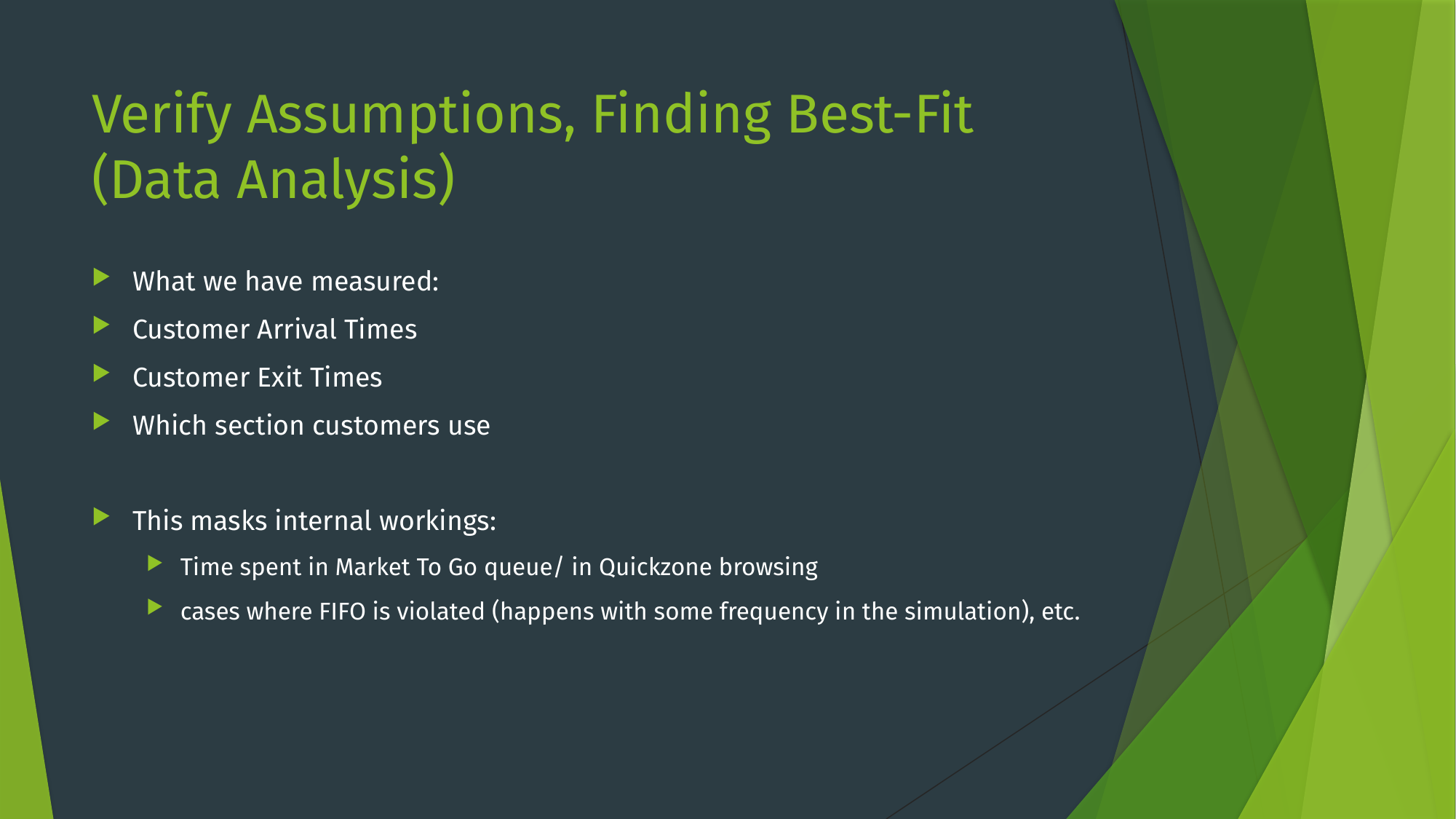

# Verify Assumptions, Finding Best-Fit (Data Analysis)
What we have measured:
Customer Arrival Times
Customer Exit Times
Which section customers use

This masks internal workings:
Time spent in Market To Go queue/ in Quickzone browsing
cases where FIFO is violated (happens with some frequency in the simulation), etc.